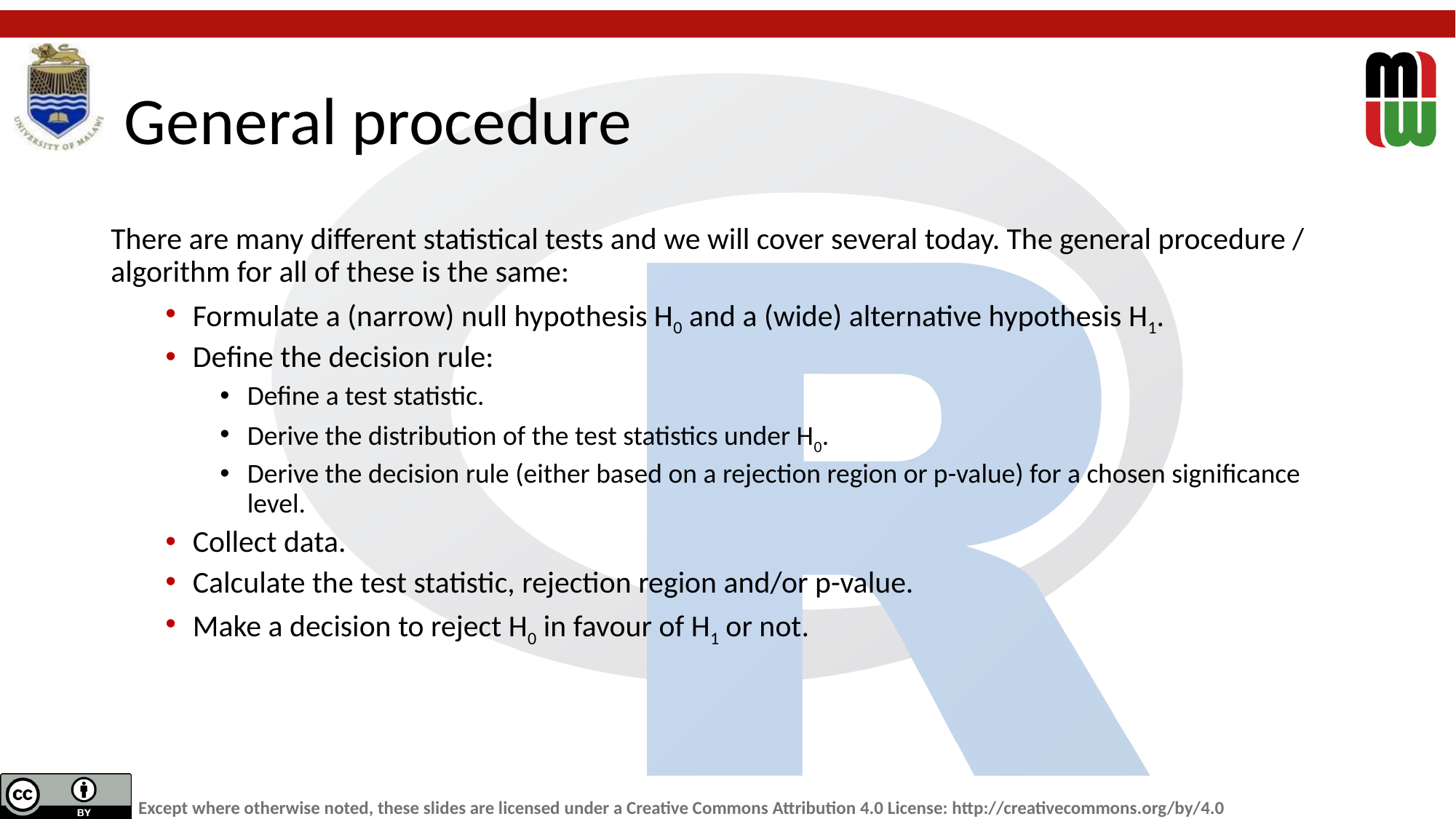

# General procedure
There are many different statistical tests and we will cover several today. The general procedure / algorithm for all of these is the same:
Formulate a (narrow) null hypothesis H0 and a (wide) alternative hypothesis H1.
Define the decision rule:
Define a test statistic.
Derive the distribution of the test statistics under H0.
Derive the decision rule (either based on a rejection region or p-value) for a chosen significance level.
Collect data.
Calculate the test statistic, rejection region and/or p-value.
Make a decision to reject H0 in favour of H1 or not.